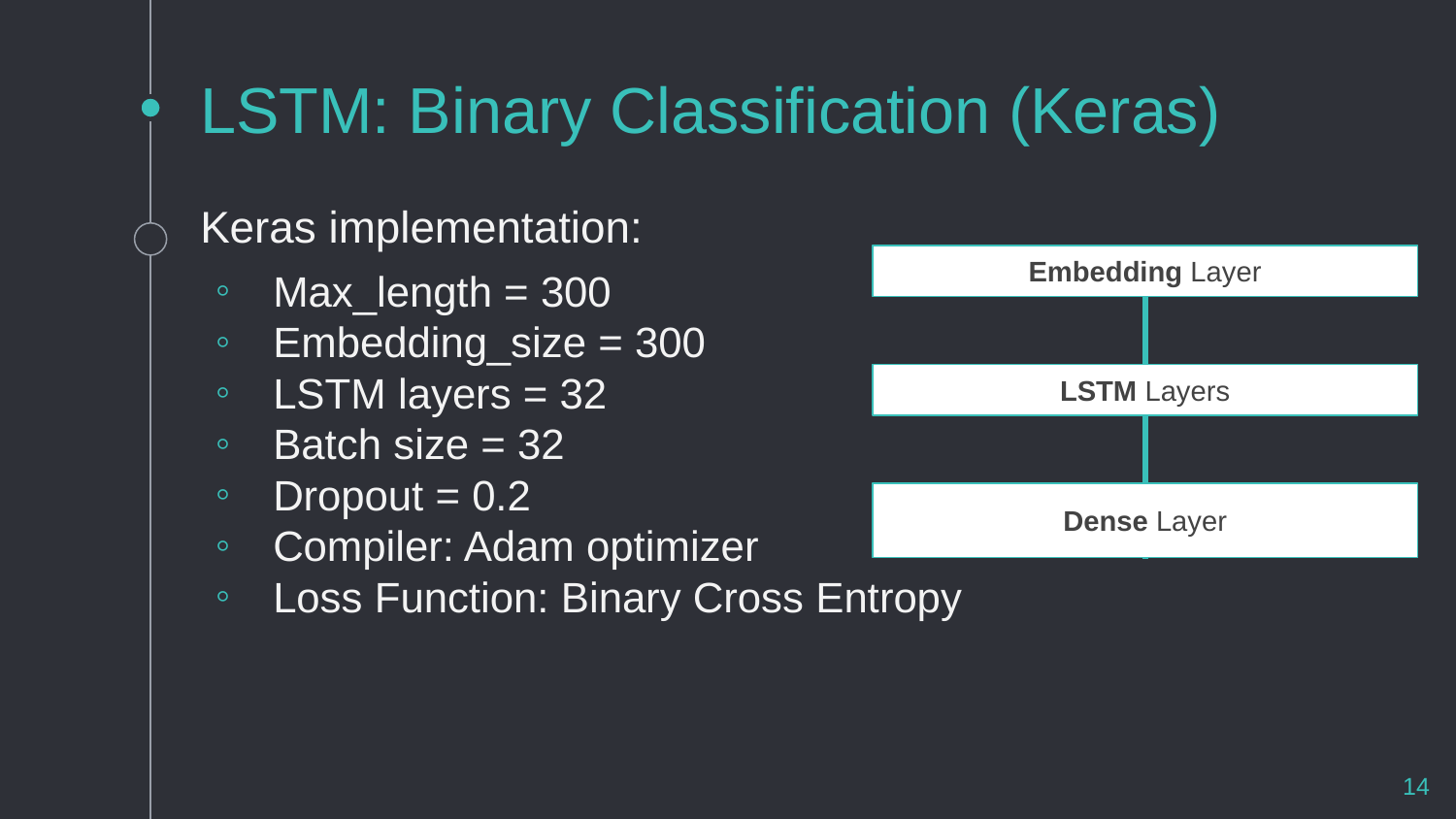

# LSTM: Binary Classification (Keras)
Keras implementation:
Max_length = 300
Embedding_size = 300
LSTM layers = 32
Batch size = 32
Dropout = 0.2
Compiler: Adam optimizer
Loss Function: Binary Cross Entropy
Embedding Layer
LSTM Layers
Dense Layer
14